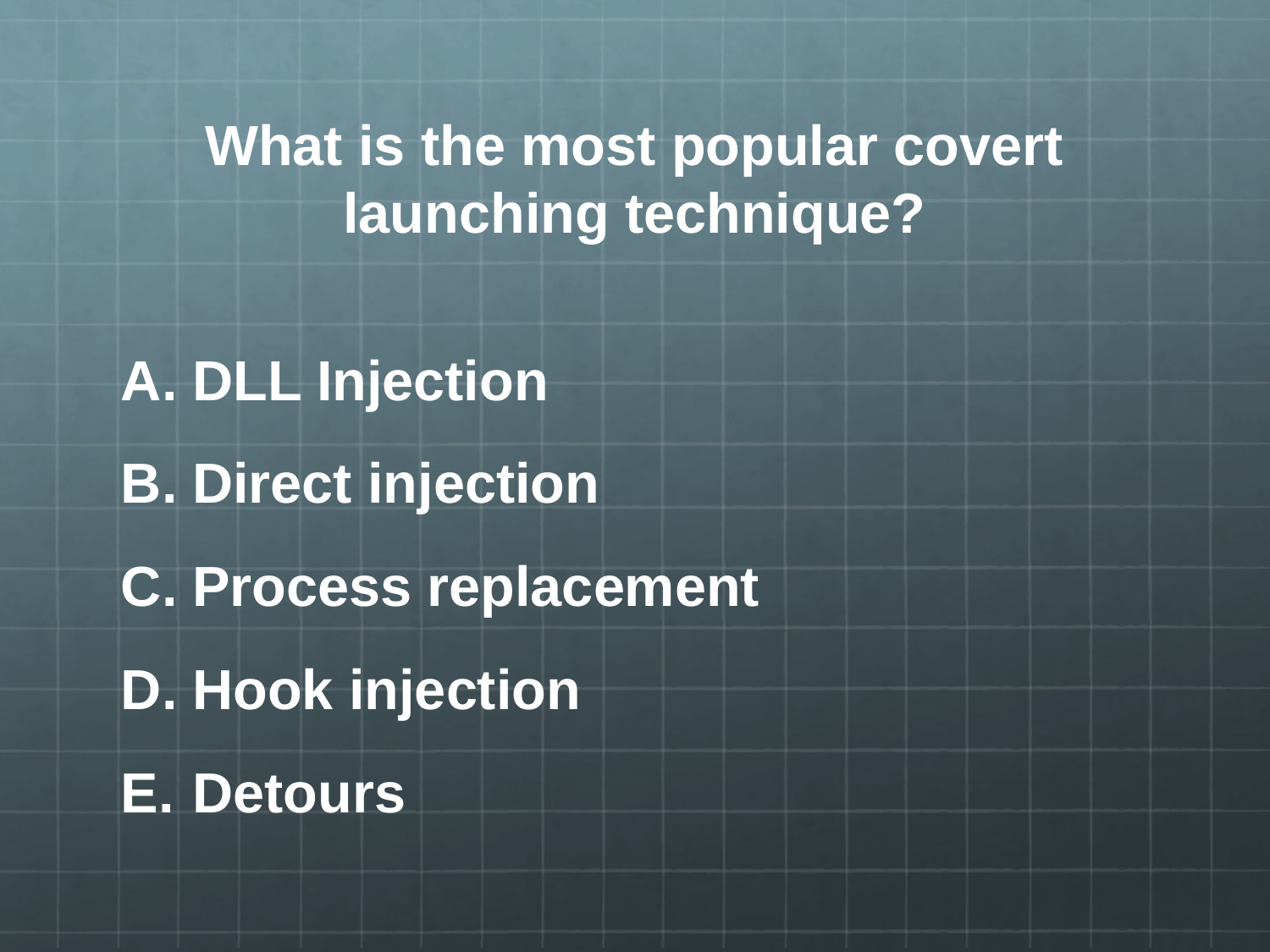

# What is the most popular covert launching technique?
DLL Injection
Direct injection
Process replacement
Hook injection
Detours